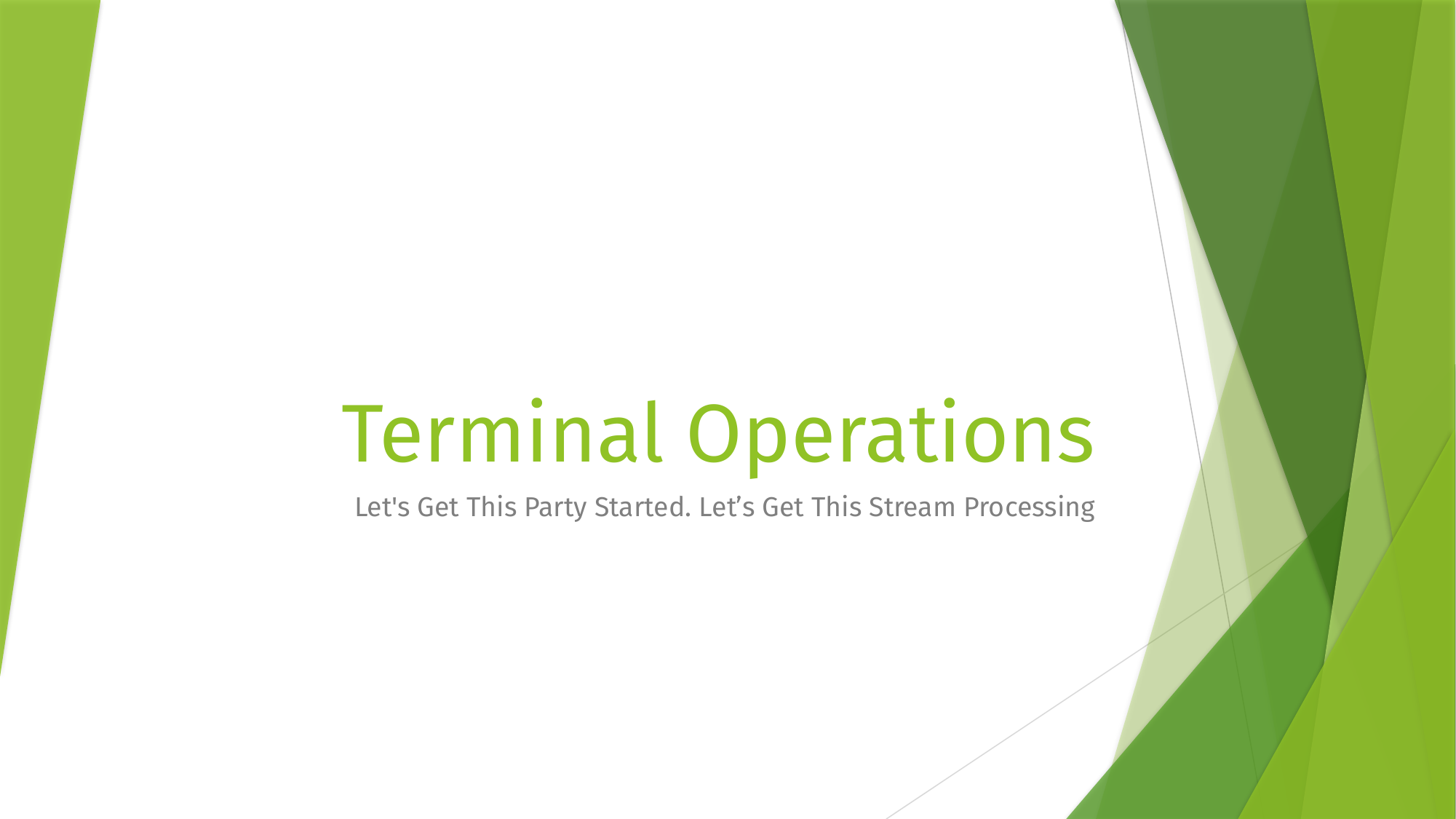

# Terminal Operations
Let's Get This Party Started. Let’s Get This Stream Processing